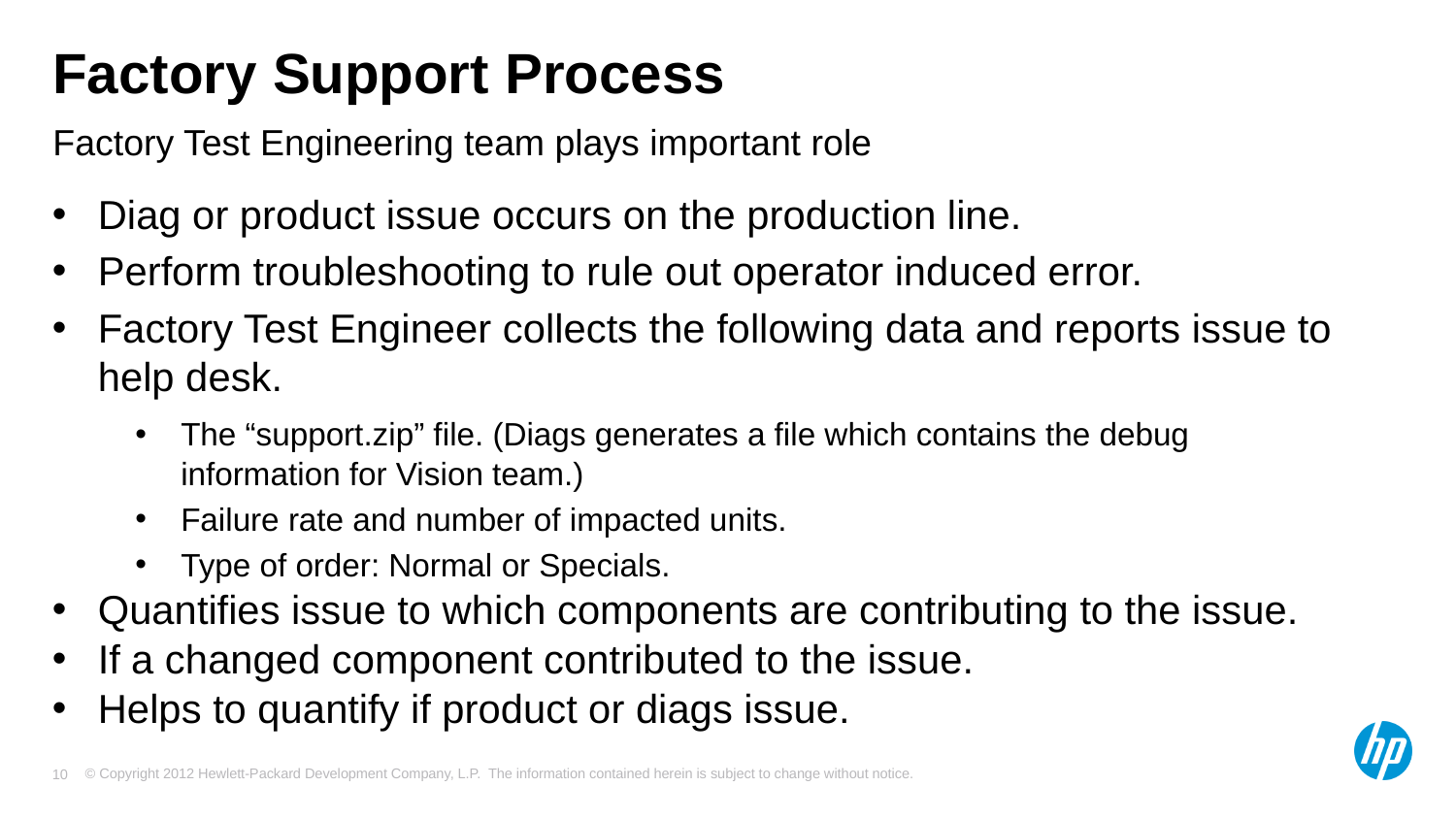

# Factory Support Process
Factory Test Engineering team plays important role
Diag or product issue occurs on the production line.
Perform troubleshooting to rule out operator induced error.
Factory Test Engineer collects the following data and reports issue to help desk.
The “support.zip” file. (Diags generates a file which contains the debug information for Vision team.)
Failure rate and number of impacted units.
Type of order: Normal or Specials.
Quantifies issue to which components are contributing to the issue.
If a changed component contributed to the issue.
Helps to quantify if product or diags issue.